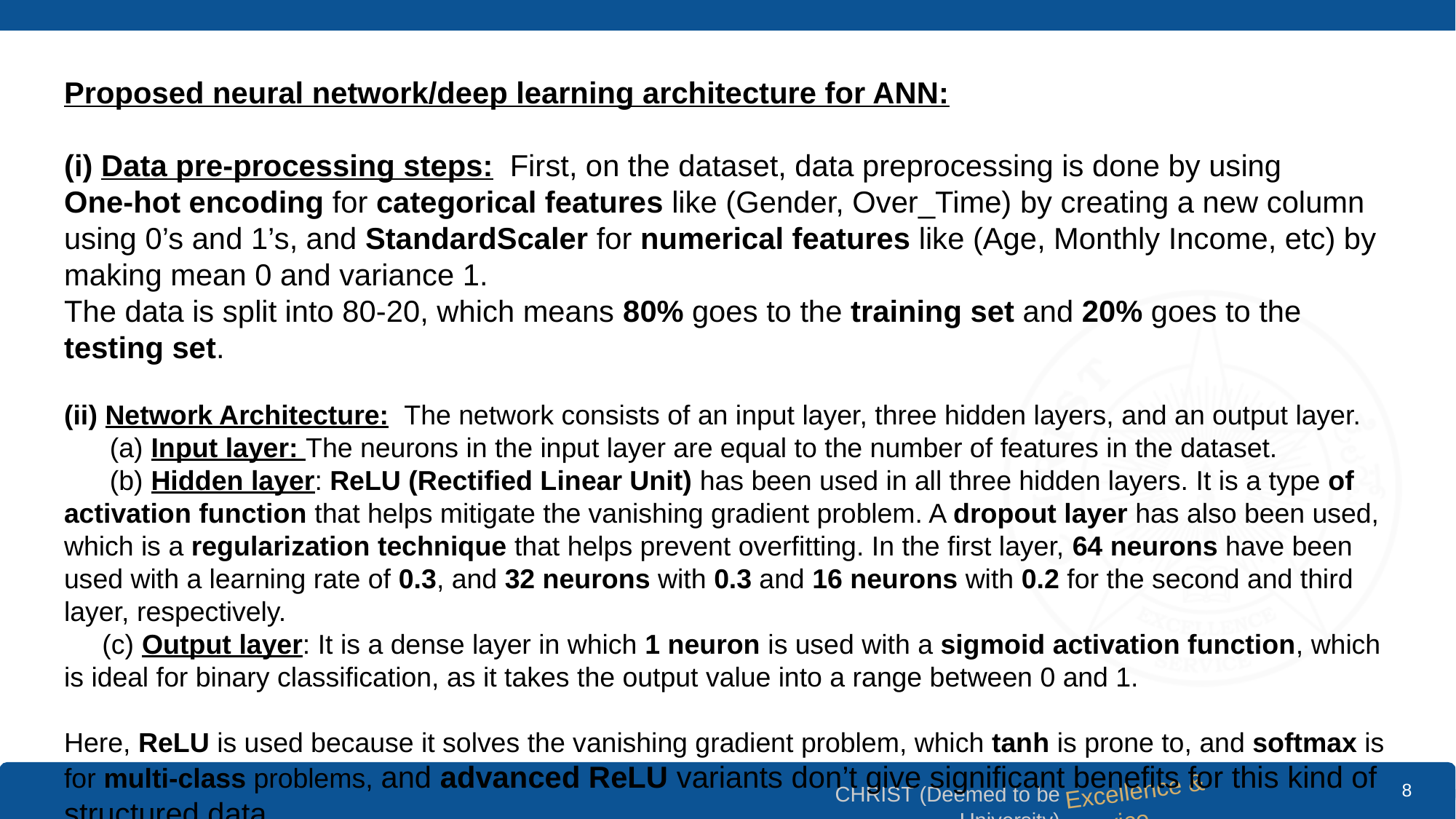

# Proposed neural network/deep learning architecture for ANN: (i) Data pre-processing steps:  First, on the dataset, data preprocessing is done by using One-hot encoding for categorical features like (Gender, Over_Time) by creating a new column using 0’s and 1’s, and StandardScaler for numerical features like (Age, Monthly Income, etc) by making mean 0 and variance 1. The data is split into 80-20, which means 80% goes to the training set and 20% goes to the testing set. (ii) Network Architecture:  The network consists of an input layer, three hidden layers, and an output layer. (a) Input layer: The neurons in the input layer are equal to the number of features in the dataset. (b) Hidden layer: ReLU (Rectified Linear Unit) has been used in all three hidden layers. It is a type of activation function that helps mitigate the vanishing gradient problem. A dropout layer has also been used, which is a regularization technique that helps prevent overfitting. In the first layer, 64 neurons have been used with a learning rate of 0.3, and 32 neurons with 0.3 and 16 neurons with 0.2 for the second and third layer, respectively. (c) Output layer: It is a dense layer in which 1 neuron is used with a sigmoid activation function, which is ideal for binary classification, as it takes the output value into a range between 0 and 1. Here, ReLU is used because it solves the vanishing gradient problem, which tanh is prone to, and softmax is for multi-class problems, and advanced ReLU variants don’t give significant benefits for this kind of structured data.
8